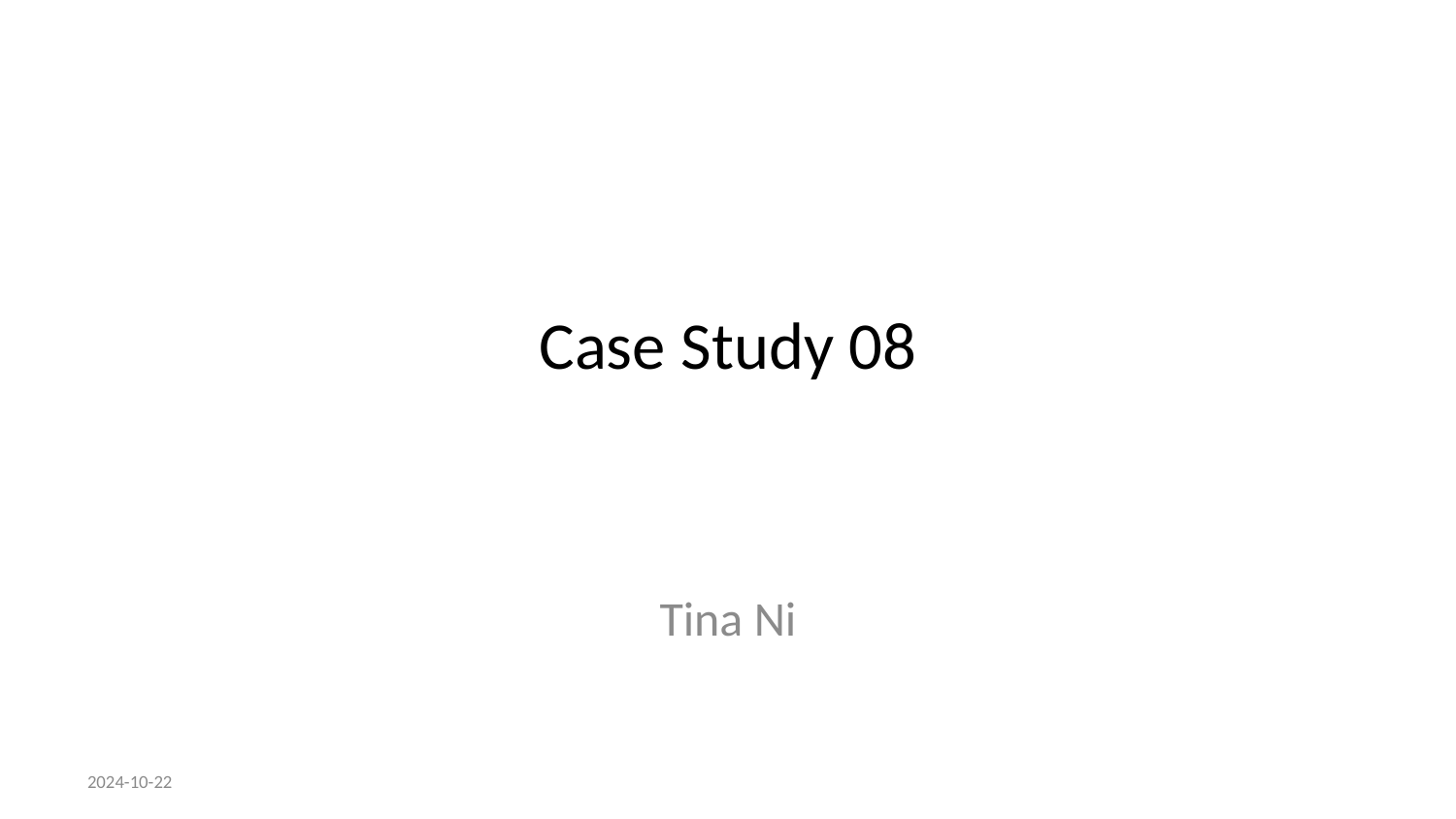

# Case Study 08
Tina Ni
2024-10-22